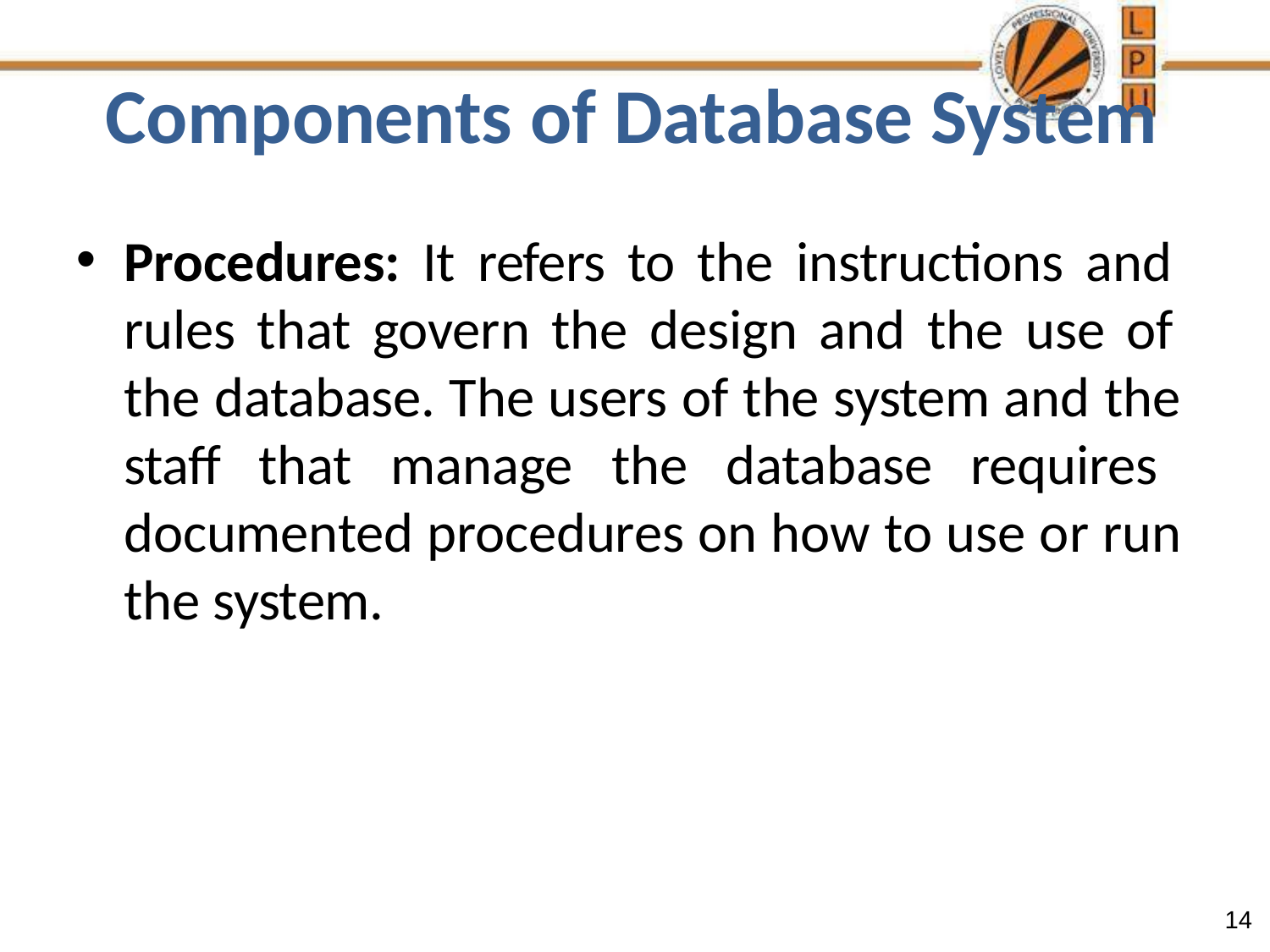

# Components of Database System
Procedures: It refers to the instructions and  rules that govern the design and the use of  the database. The users of the system and the  staff that manage the database requires  documented procedures on how to use or run  the system.
14